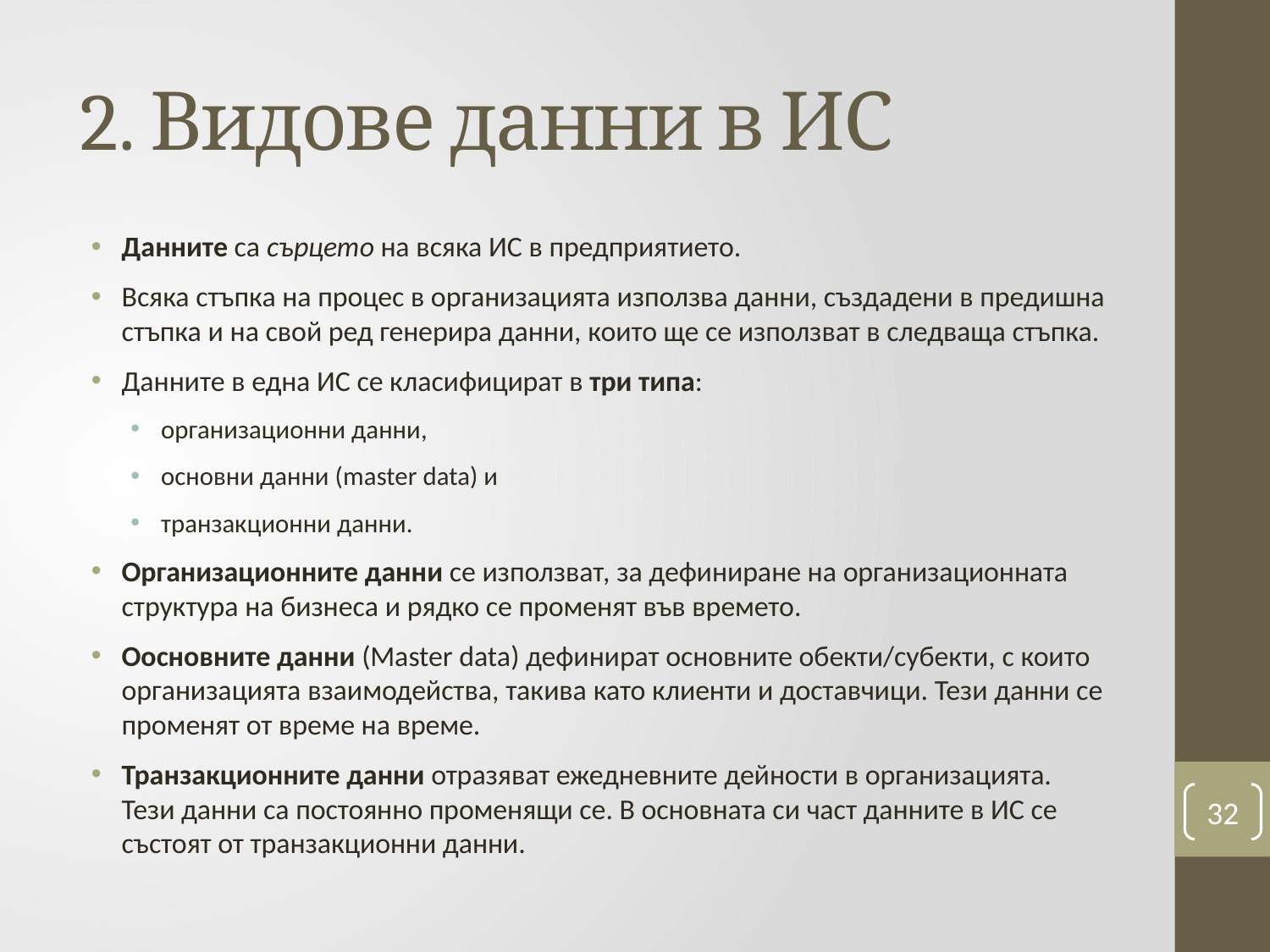

# 2. Видове данни в ИС
Данните са сърцето на всяка ИС в предприятието.
Всяка стъпка на процес в организацията използва данни, създадени в предишна стъпка и на свой ред генерира данни, които ще се използват в следваща стъпка.
Данните в една ИС се класифицират в три типа:
организационни данни,
основни данни (master data) и
транзакционни данни.
Организационните данни се използват, за дефиниране на организационната структура на бизнеса и рядко се променят във времето.
Оосновните данни (Master data) дефинират основните обекти/субекти, с които организацията взаимодейства, такива като клиенти и доставчици. Тези данни се променят от време на време.
Транзакционните данни отразяват ежедневните дейности в организацията. Тези данни са постоянно променящи се. В основната си част данните в ИС се състоят от транзакционни данни.
32